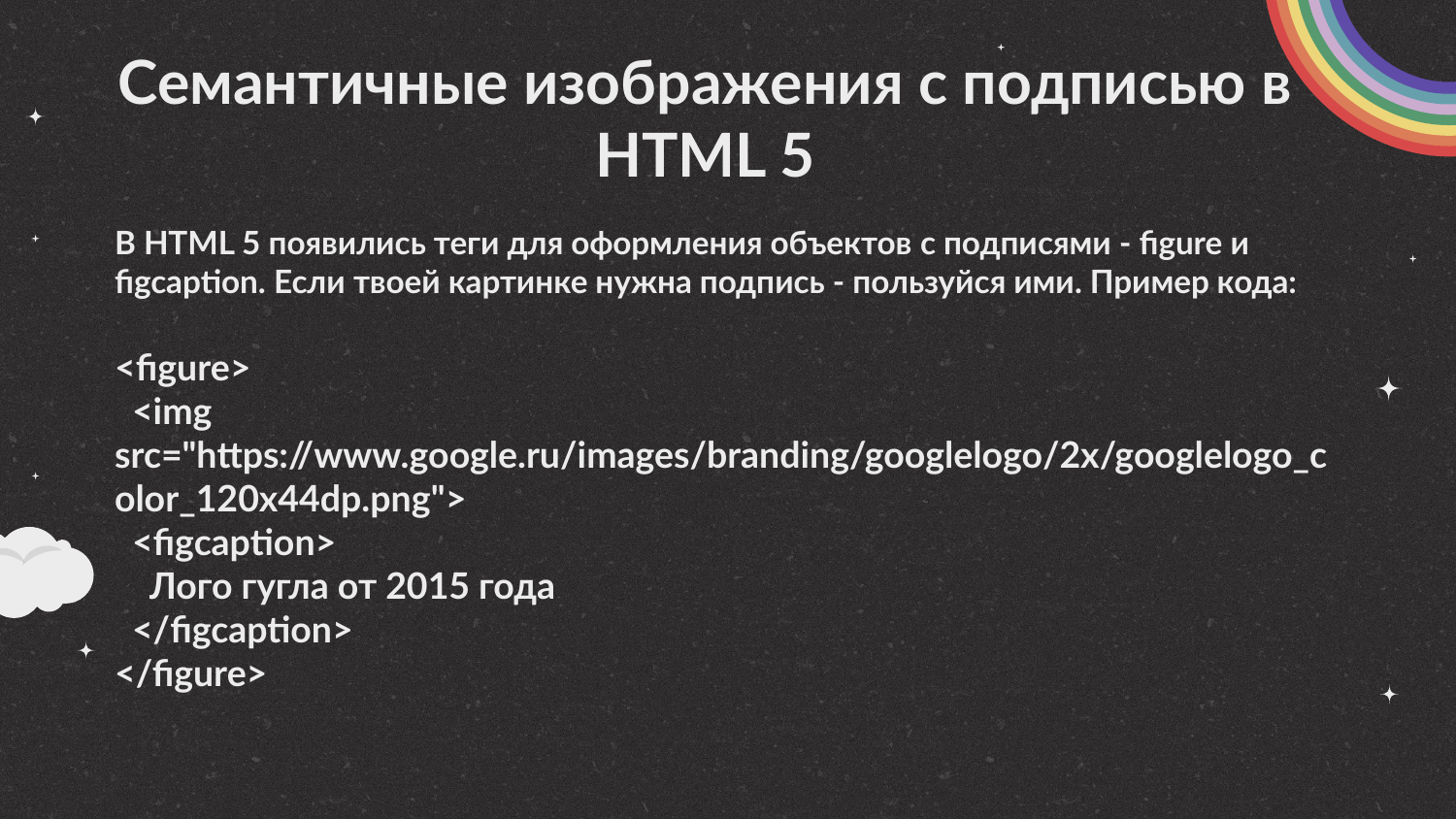

# Семантичные изображения с подписью в HTML 5
В HTML 5 появились теги для оформления объектов ﻿с подписями﻿ - figure и figcaption. Если твоей картинке нужна подпись - пользуйся ими. Пример кода:

<figure>
  <img src="https://www.google.ru/images/branding/googlelogo/2x/googlelogo_color_120x44dp.png﻿">
  <figcaption>
    Лого гугла от ﻿2015 года
  </figcaption>
﻿</figure>